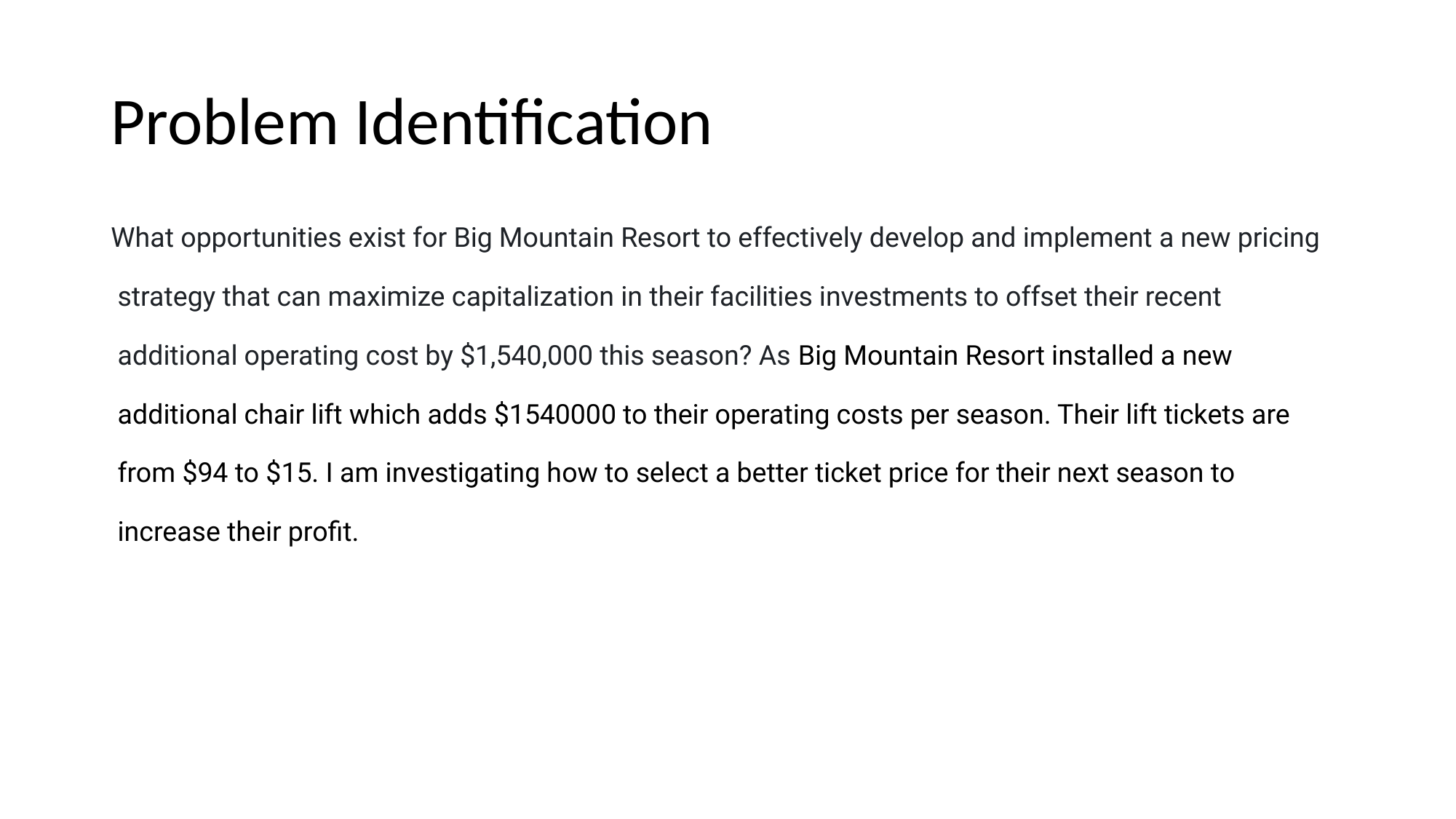

# Problem Identification
What opportunities exist for Big Mountain Resort to effectively develop and implement a new pricing

 strategy that can maximize capitalization in their facilities investments to offset their recent

 additional operating cost by $1,540,000 this season? As Big Mountain Resort installed a new

 additional chair lift which adds $1540000 to their operating costs per season. Their lift tickets are

 from $94 to $15. I am investigating how to select a better ticket price for their next season to

 increase their profit.